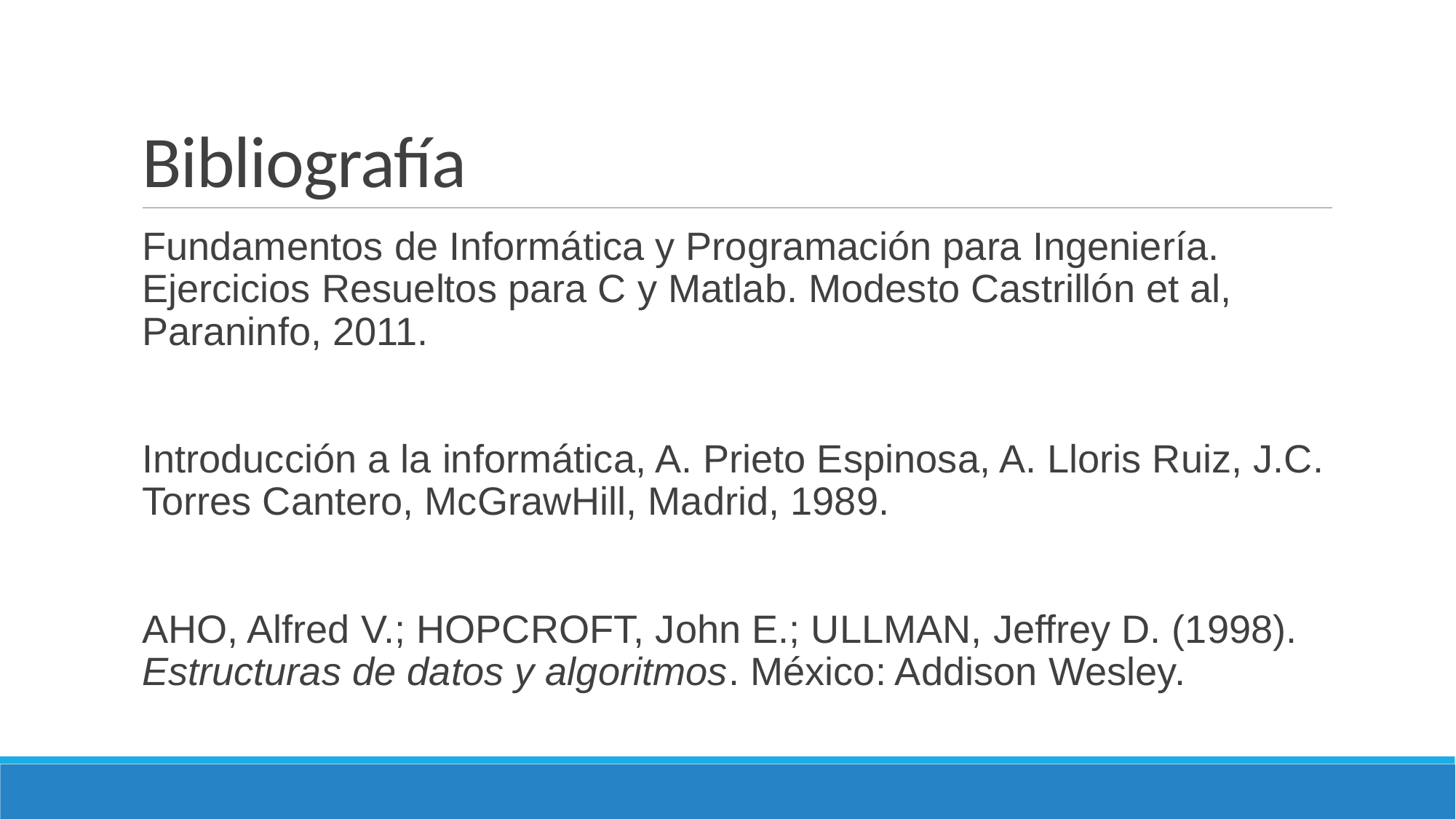

# Bibliografía
Fundamentos de Informática y Programación para Ingeniería. Ejercicios Resueltos para C y Matlab. Modesto Castrillón et al, Paraninfo, 2011.

Introducción a la informática, A. Prieto Espinosa, A. Lloris Ruiz, J.C. Torres Cantero, McGrawHill, Madrid, 1989.

AHO, Alfred V.; HOPCROFT, John E.; ULLMAN, Jeffrey D. (1998). Estructuras de datos y algoritmos. México: Addison Wesley.